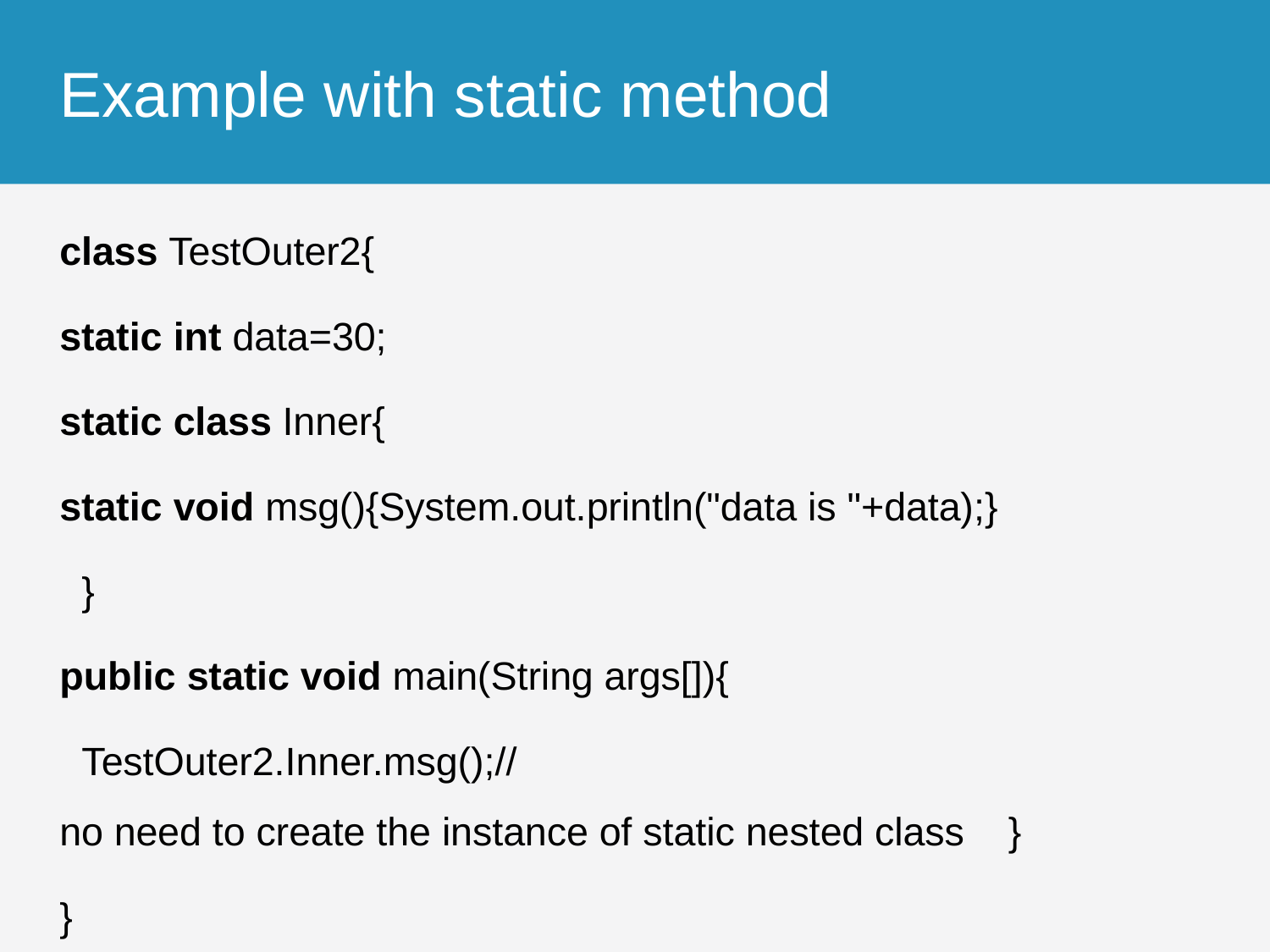

# Example with static method
class TestOuter2{
static int data=30;
static class Inner{
static void msg(){System.out.println("data is "+data);}
  }
public static void main(String args[]){
  TestOuter2.Inner.msg();//no need to create the instance of static nested class    }
}